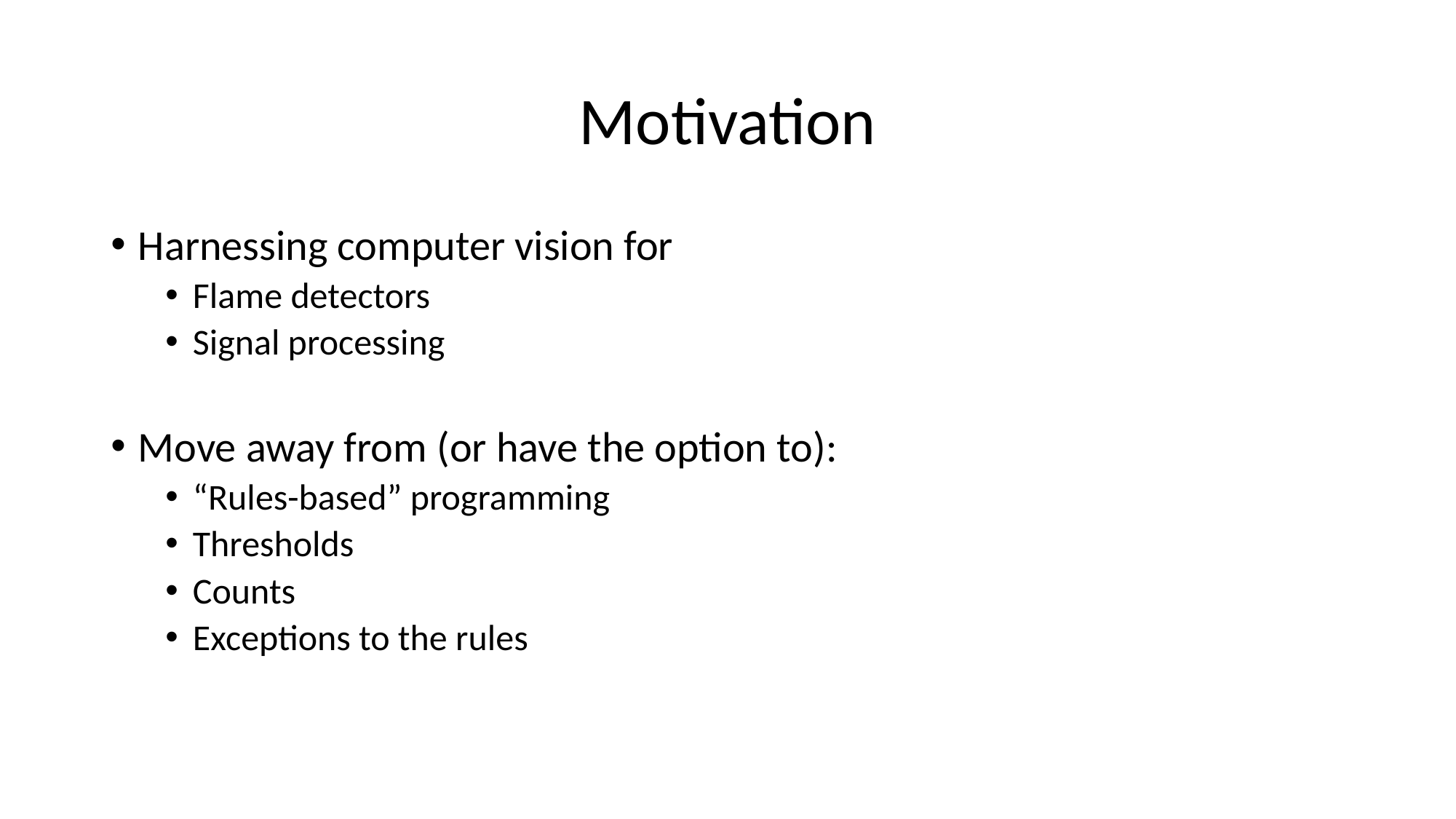

# Motivation
Harnessing computer vision for
Flame detectors
Signal processing

Move away from (or have the option to):
“Rules-based” programming
Thresholds
Counts
Exceptions to the rules